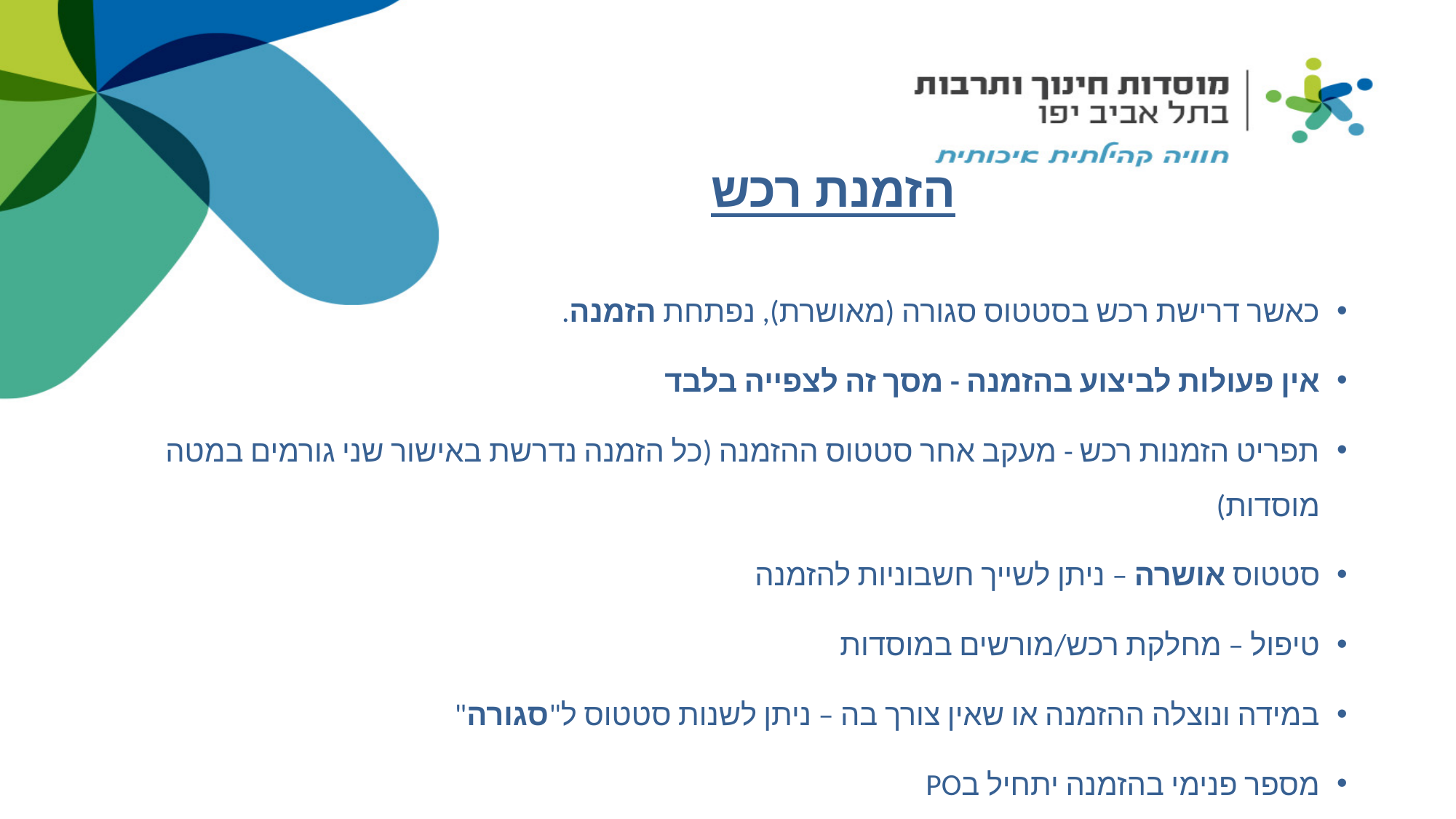

הזמנת רכש
כאשר דרישת רכש בסטטוס סגורה (מאושרת), נפתחת הזמנה.
אין פעולות לביצוע בהזמנה - מסך זה לצפייה בלבד
תפריט הזמנות רכש - מעקב אחר סטטוס ההזמנה (כל הזמנה נדרשת באישור שני גורמים במטה מוסדות)
סטטוס אושרה – ניתן לשייך חשבוניות להזמנה
טיפול – מחלקת רכש/מורשים במוסדות
במידה ונוצלה ההזמנה או שאין צורך בה – ניתן לשנות סטטוס ל"סגורה"
מספר פנימי בהזמנה יתחיל בPO